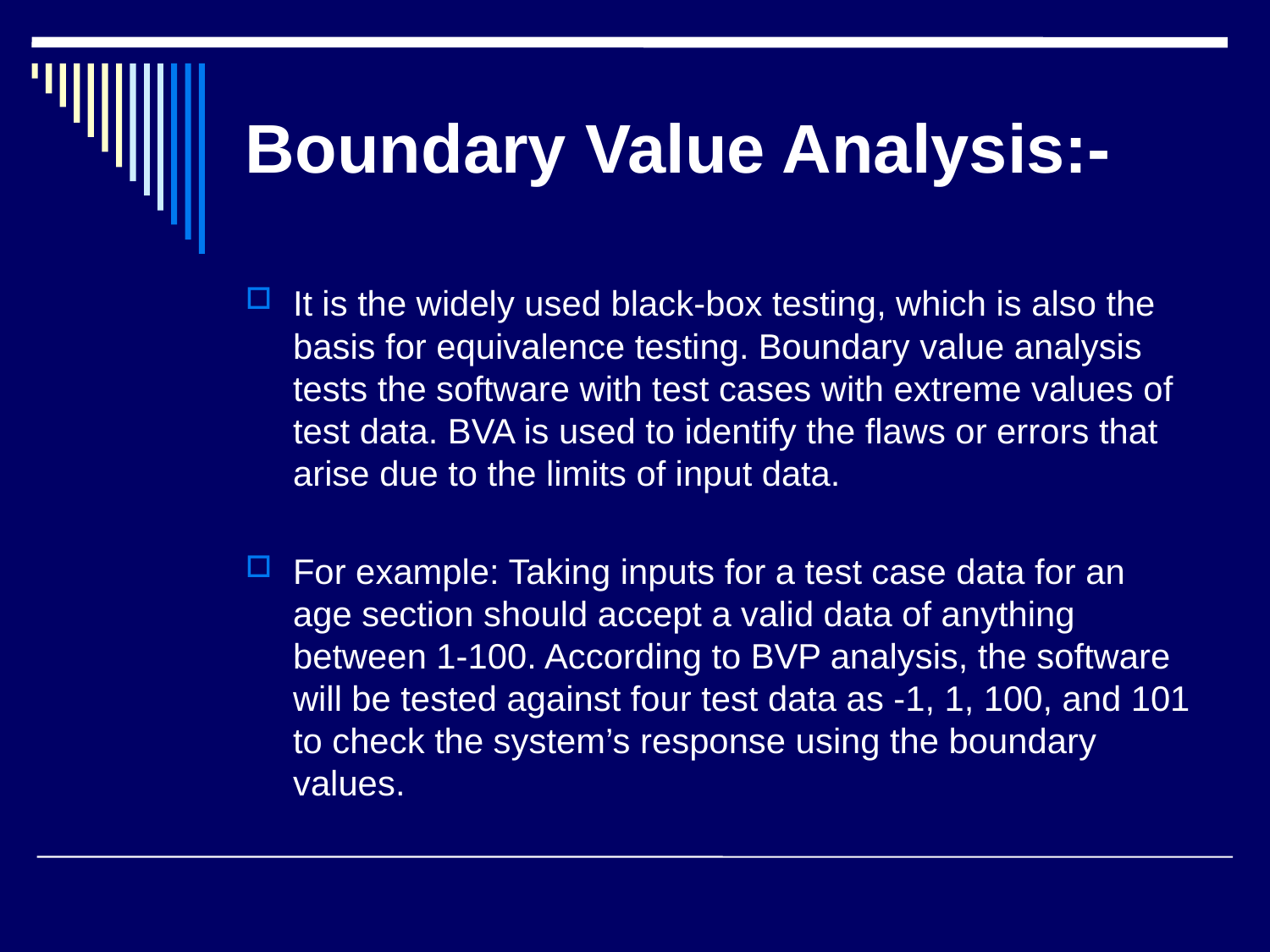

# Boundary Value Analysis:-
It is the widely used black-box testing, which is also the basis for equivalence testing. Boundary value analysis tests the software with test cases with extreme values of test data. BVA is used to identify the flaws or errors that arise due to the limits of input data.

For example: Taking inputs for a test case data for an age section should accept a valid data of anything between 1-100. According to BVP analysis, the software will be tested against four test data as -1, 1, 100, and 101 to check the system’s response using the boundary values.